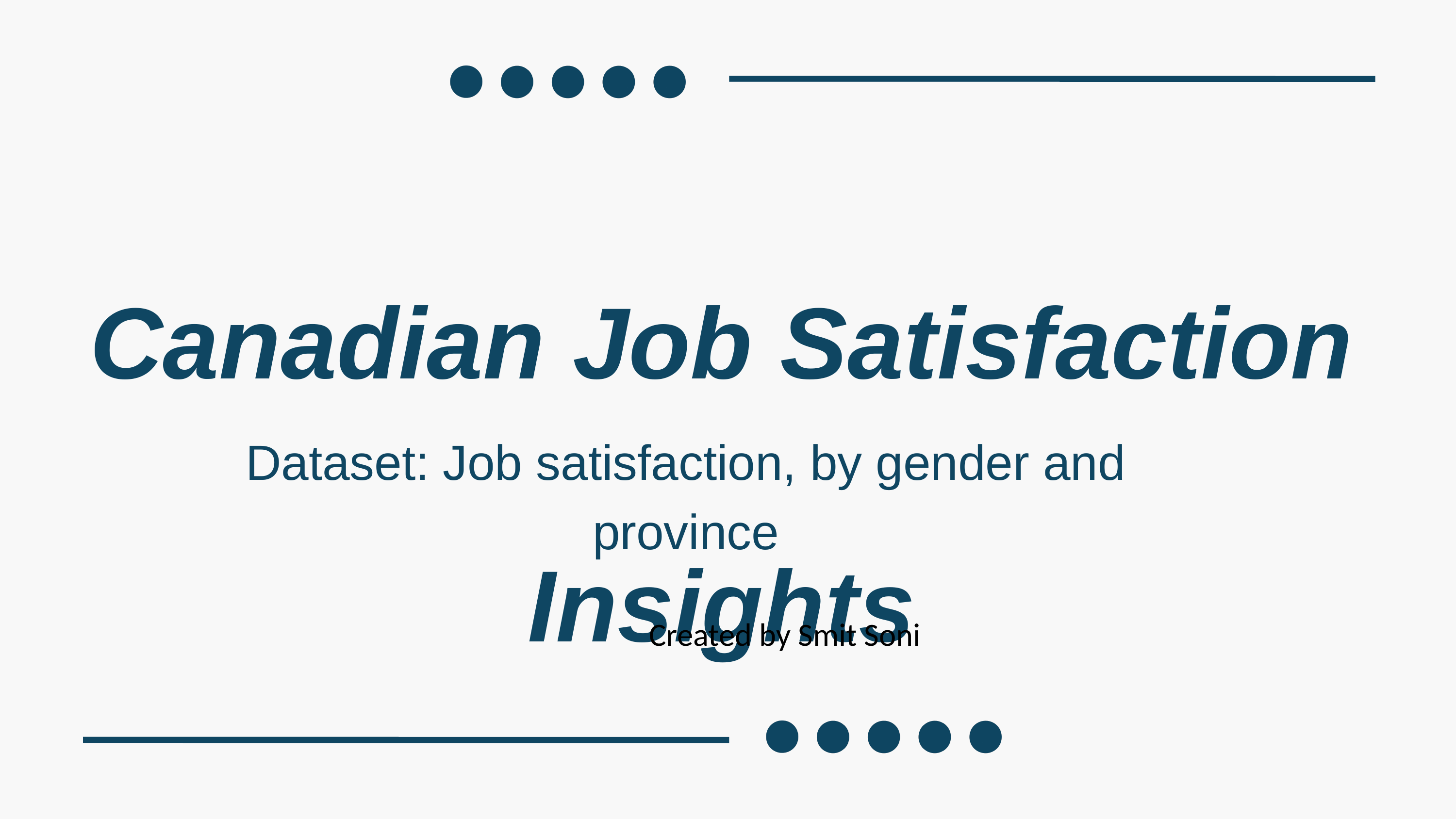

Canadian Job Satisfaction Insights
Dataset: Job satisfaction, by gender and province
Created by Smit Soni